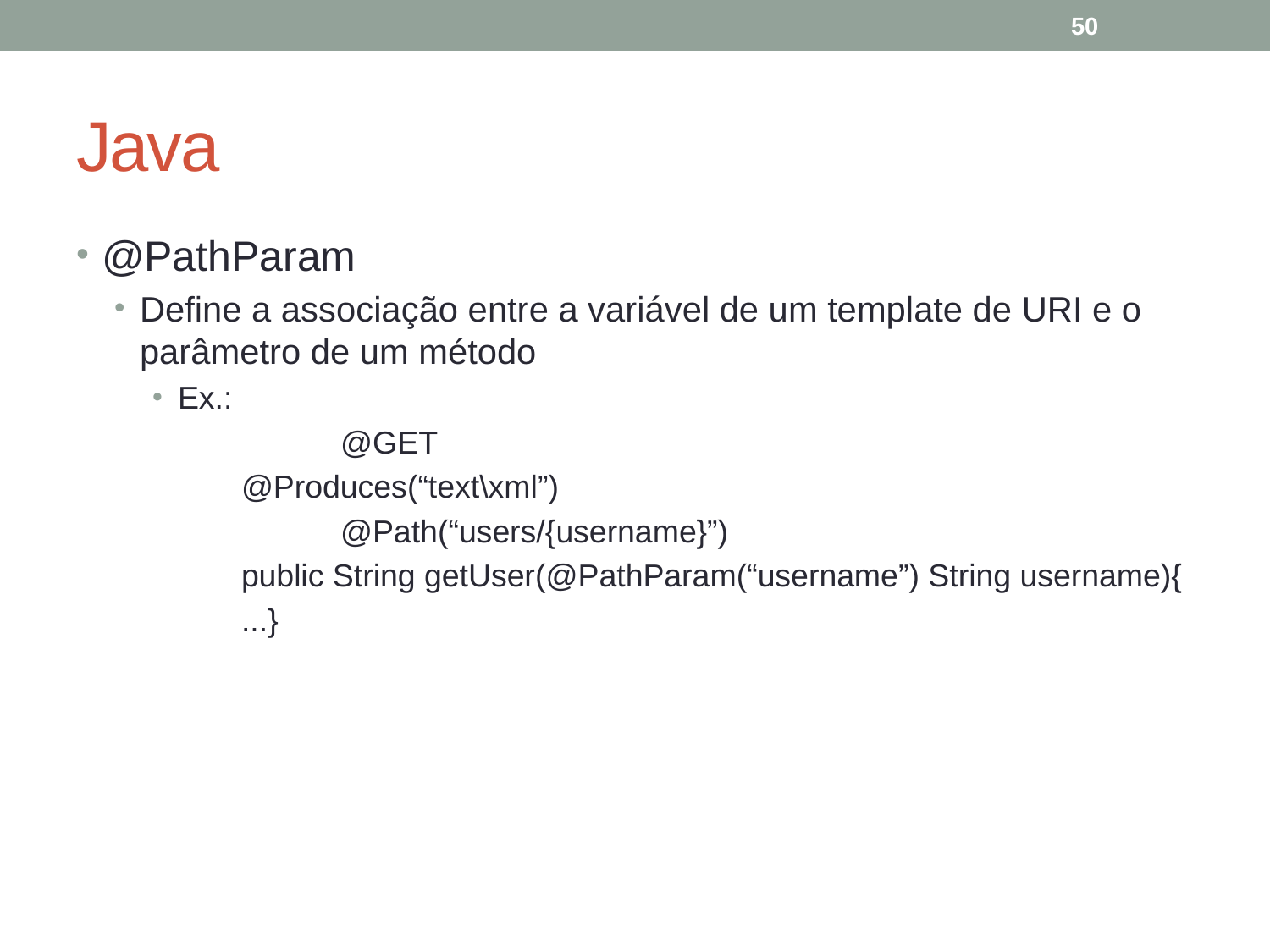

50
# Java
@PathParam
Define a associação entre a variável de um template de URI e o parâmetro de um método
Ex.:
		    @GET
          @Produces(“text\xml”)
    	    @Path(“users/{username}”)
          public String getUser(@PathParam(“username”) String username){
          ...}